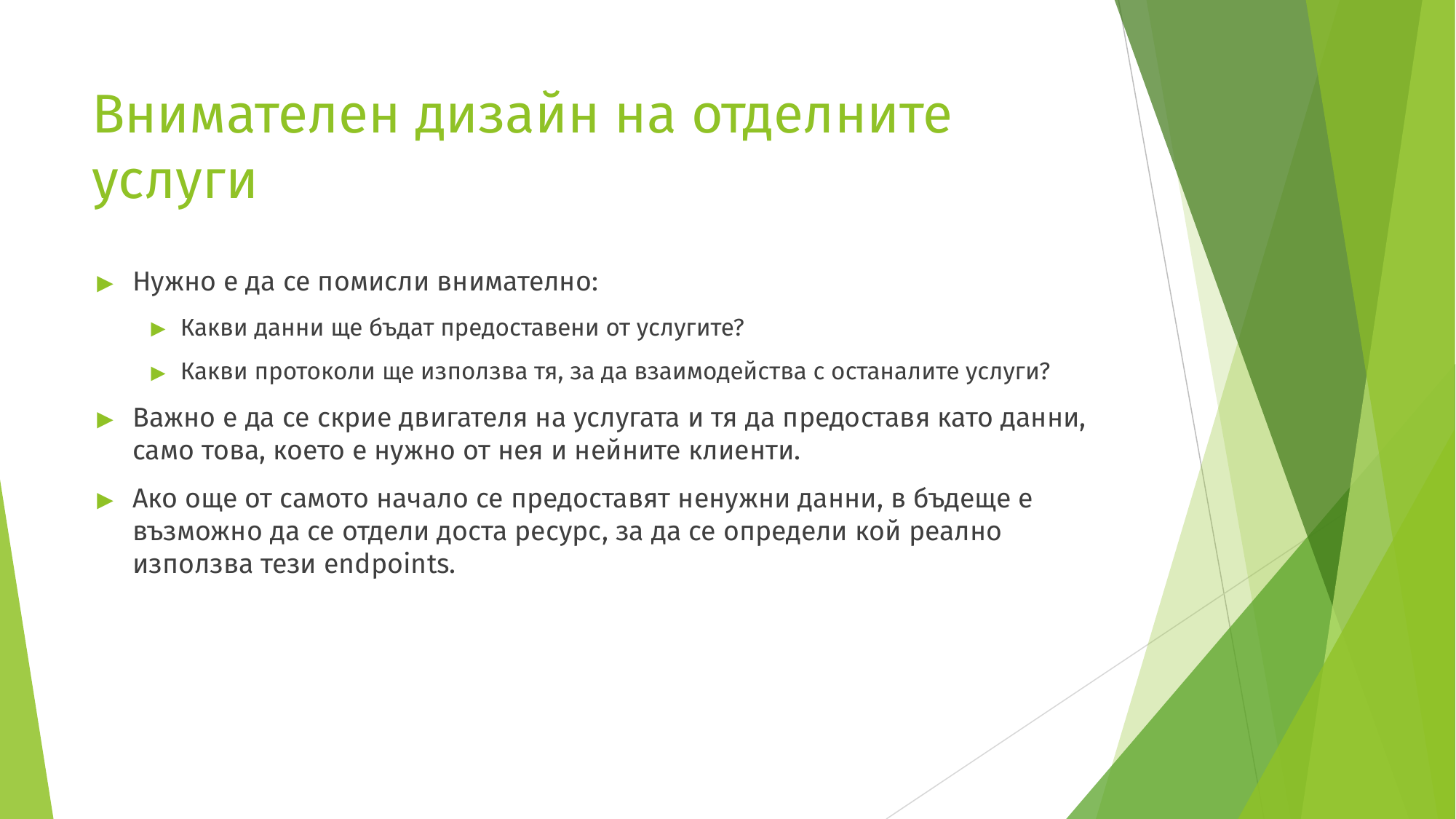

# Внимателен дизайн на отделните услуги
Нужно е да се помисли внимателно:
Какви данни ще бъдат предоставени от услугите?
Какви протоколи ще използва тя, за да взаимодейства с останалите услуги?
Важно е да се скрие двигателя на услугата и тя да предоставя като данни, само това, което е нужно от нея и нейните клиенти.
Ако още от самото начало се предоставят ненужни данни, в бъдеще е възможно да се отдели доста ресурс, за да се определи кой реално използва тези endpoints.